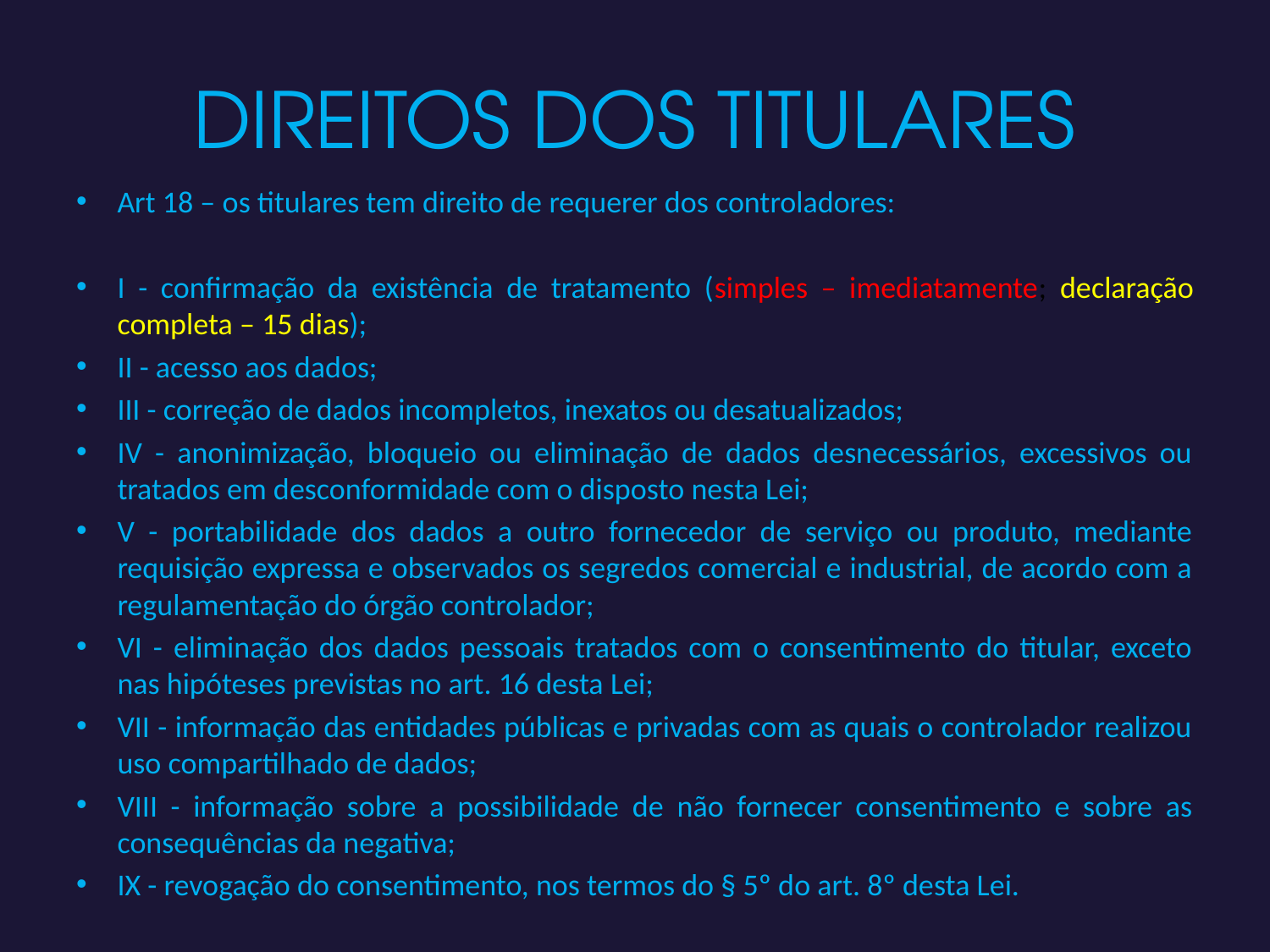

# DIREITOS DOS TITULARES
Art 18 – os titulares tem direito de requerer dos controladores:

I - confirmação da existência de tratamento (simples – imediatamente; declaração completa – 15 dias);
II - acesso aos dados;
III - correção de dados incompletos, inexatos ou desatualizados;
IV - anonimização, bloqueio ou eliminação de dados desnecessários, excessivos ou tratados em desconformidade com o disposto nesta Lei;
V - portabilidade dos dados a outro fornecedor de serviço ou produto, mediante requisição expressa e observados os segredos comercial e industrial, de acordo com a regulamentação do órgão controlador;
VI - eliminação dos dados pessoais tratados com o consentimento do titular, exceto nas hipóteses previstas no art. 16 desta Lei;
VII - informação das entidades públicas e privadas com as quais o controlador realizou uso compartilhado de dados;
VIII - informação sobre a possibilidade de não fornecer consentimento e sobre as consequências da negativa;
IX - revogação do consentimento, nos termos do § 5º do art. 8º desta Lei.